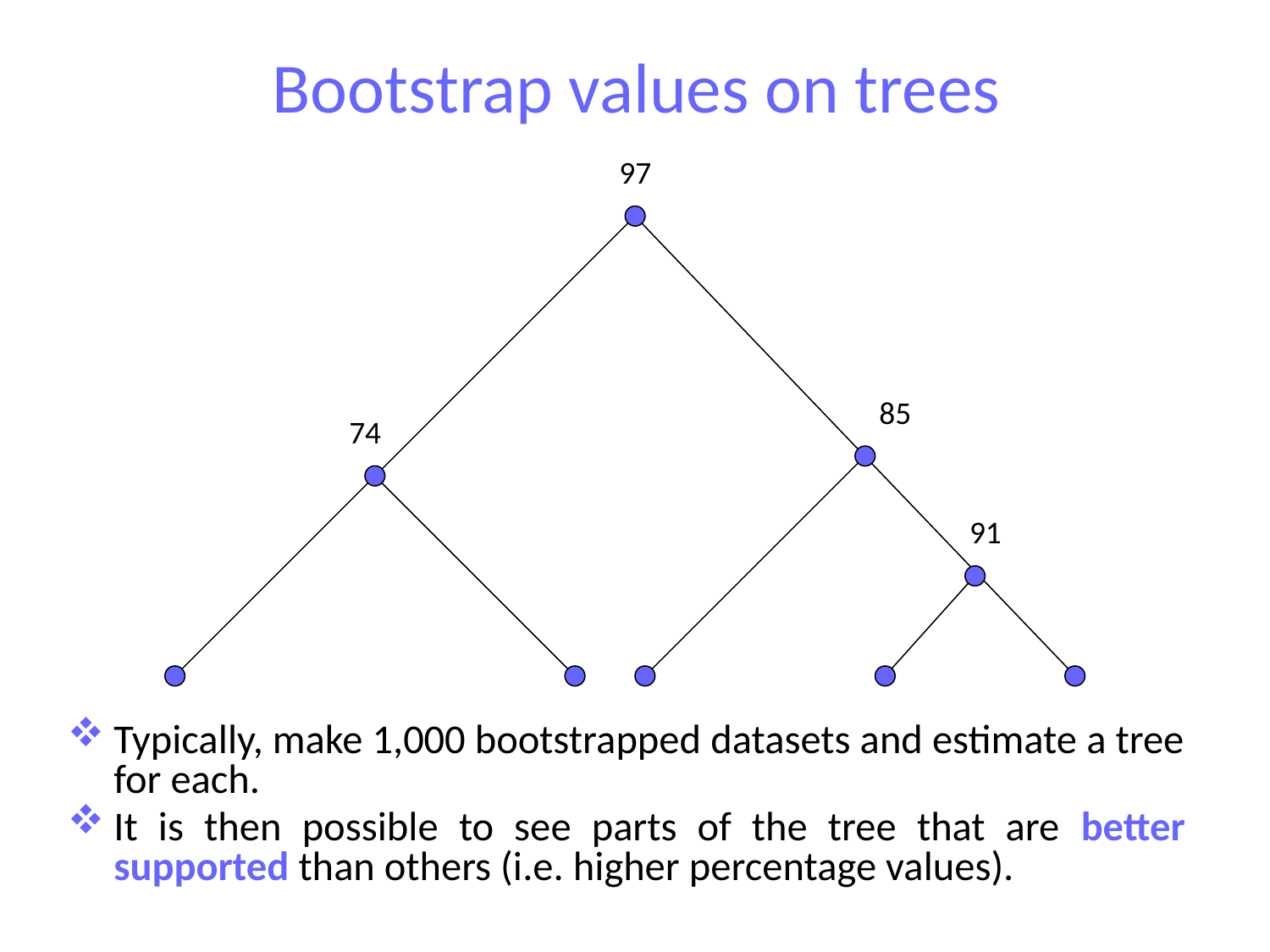

# Bootstrap values on trees
97

85
74

91

Typically, make 1,000 bootstrapped datasets and estimate a tree for each.
It is then possible to see parts of the tree that are better supported than others (i.e. higher percentage values).